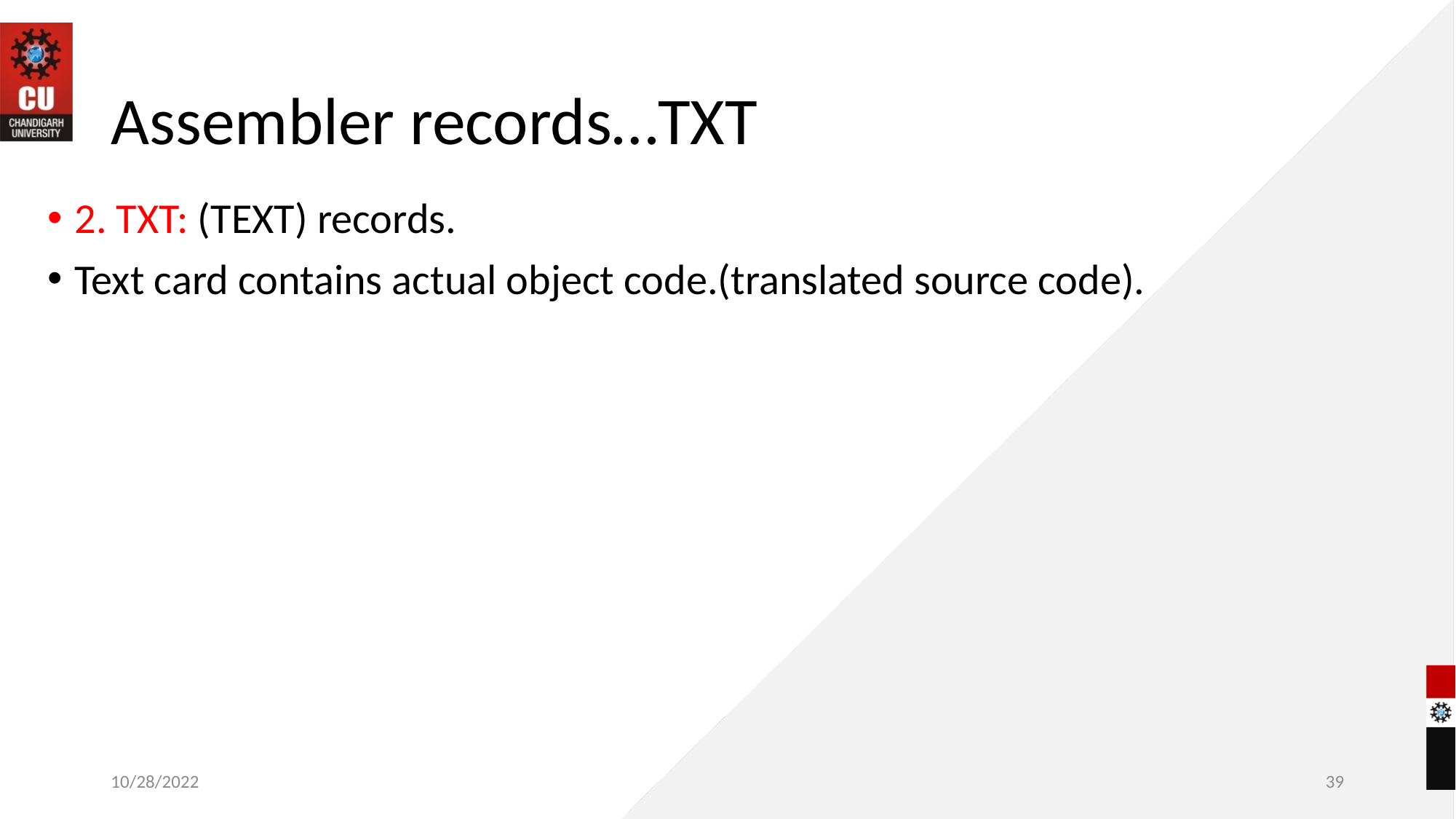

# Assembler records…TXT
2. TXT: (TEXT) records.
Text card contains actual object code.(translated source code).

10/28/2022
39